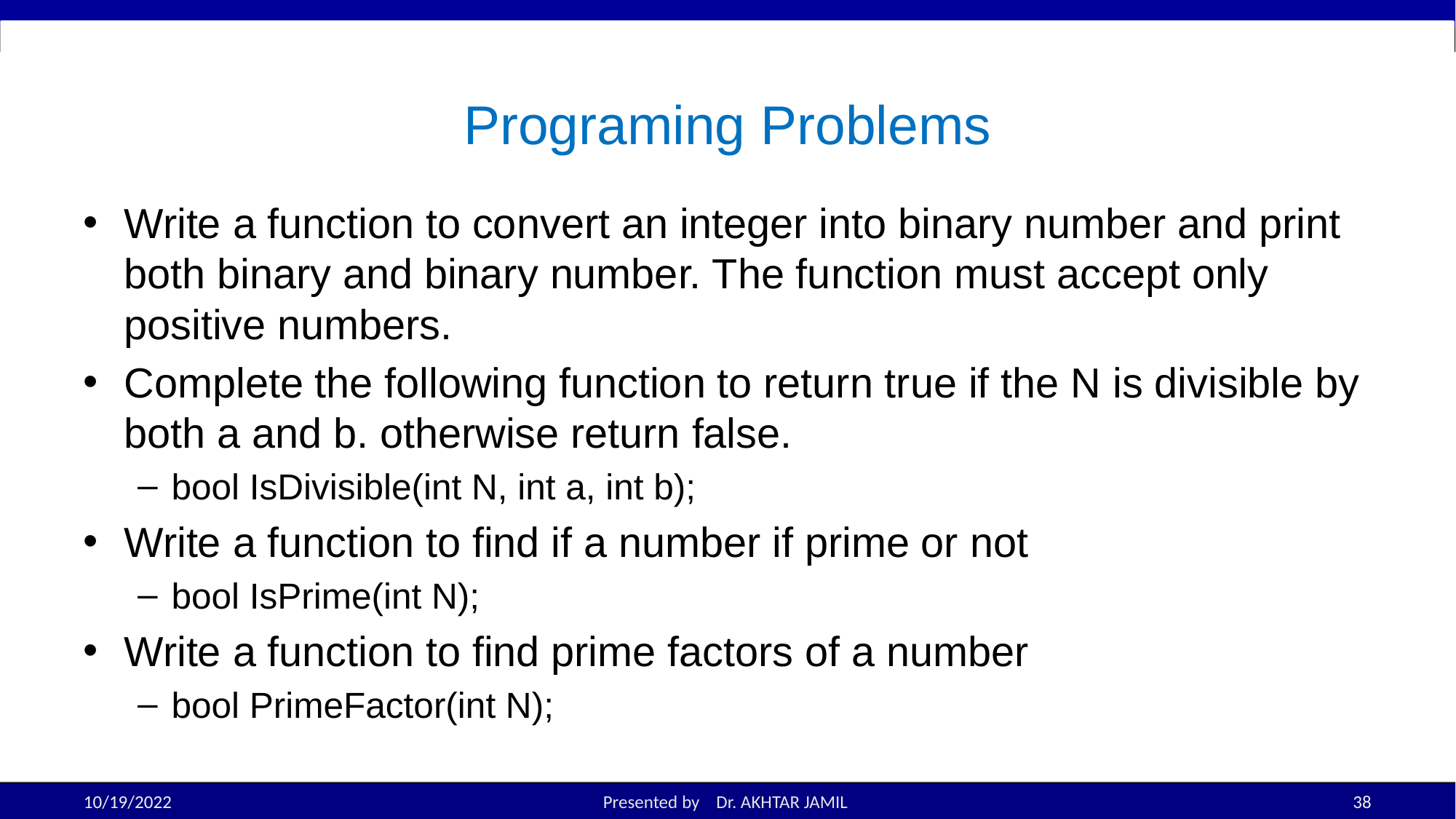

# Programing Problems
Write a function to convert an integer into binary number and print both binary and binary number. The function must accept only positive numbers.
Complete the following function to return true if the N is divisible by both a and b. otherwise return false.
bool IsDivisible(int N, int a, int b);
Write a function to find if a number if prime or not
bool IsPrime(int N);
Write a function to find prime factors of a number
bool PrimeFactor(int N);
10/19/2022
Presented by    Dr. AKHTAR JAMIL
38